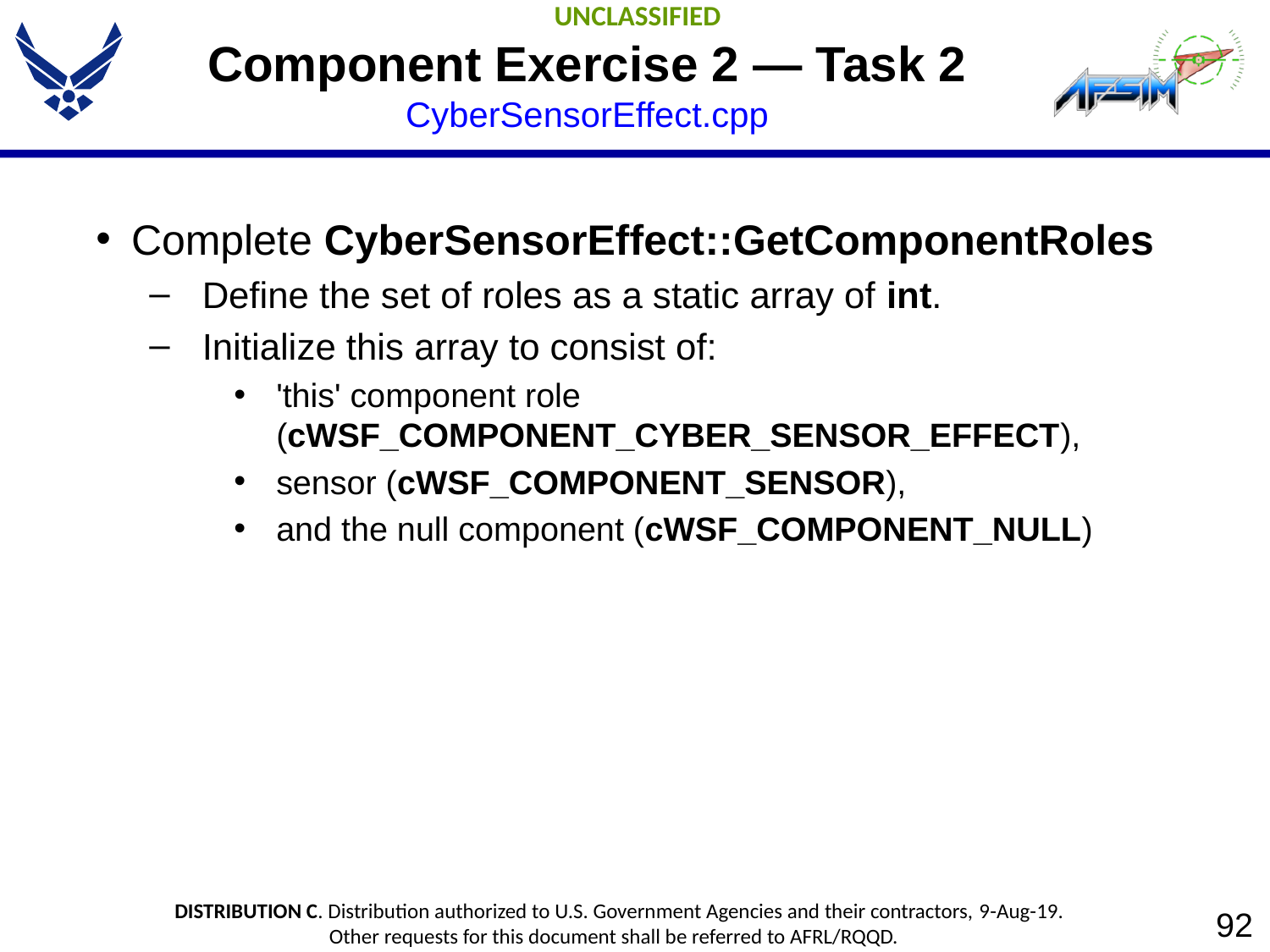

# Component Exercise 2 — Task 2 CyberSensorEffect.cpp
Complete CyberSensorEffect::GetComponentRoles
Define the set of roles as a static array of int.
Initialize this array to consist of:
'this' component role (cWSF_COMPONENT_CYBER_SENSOR_EFFECT),
sensor (cWSF_COMPONENT_SENSOR),
and the null component (cWSF_COMPONENT_NULL)